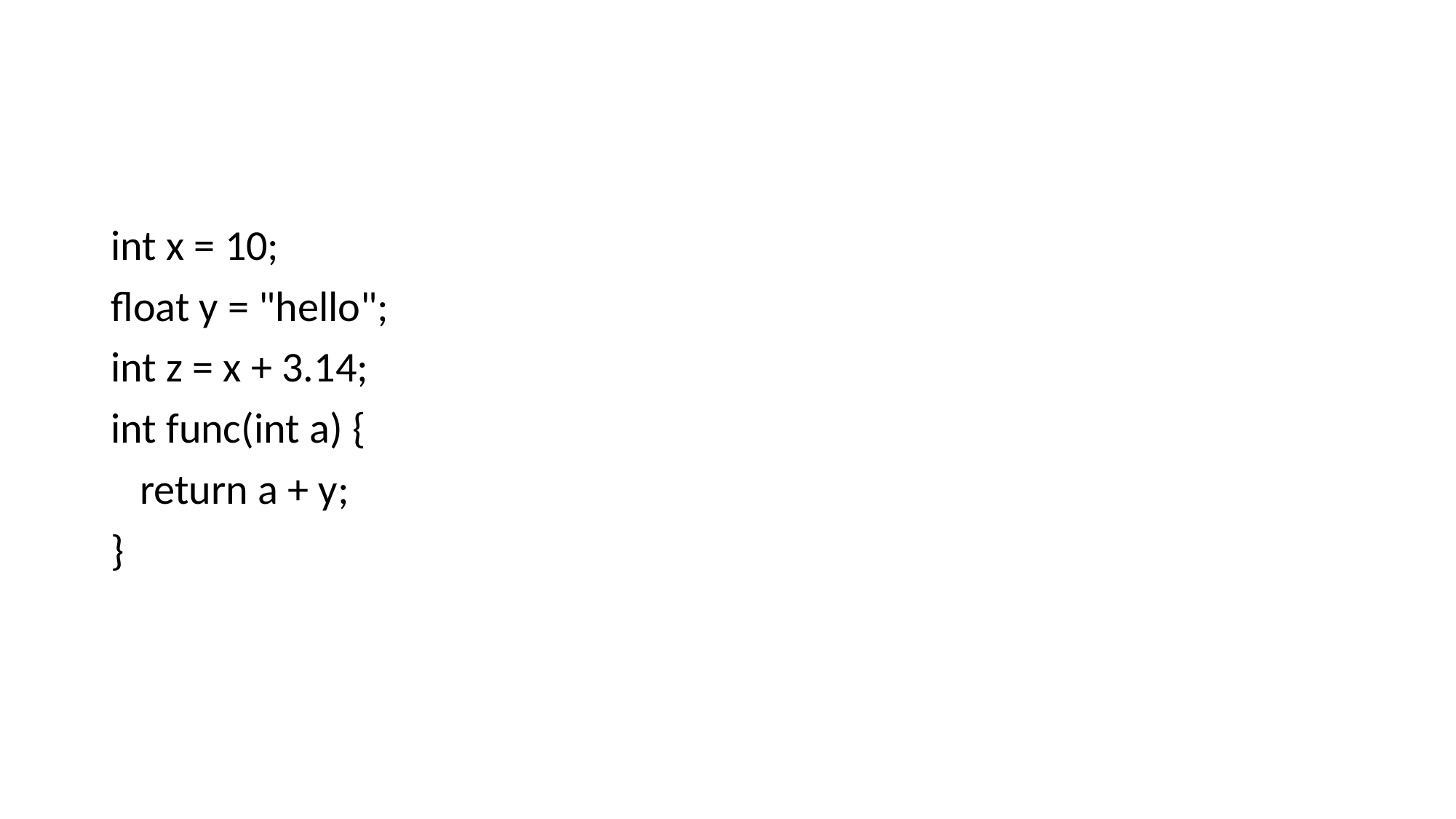

#
int x = 10;
float y = "hello";
int z = x + 3.14;
int func(int a) {
   return a + y;
}